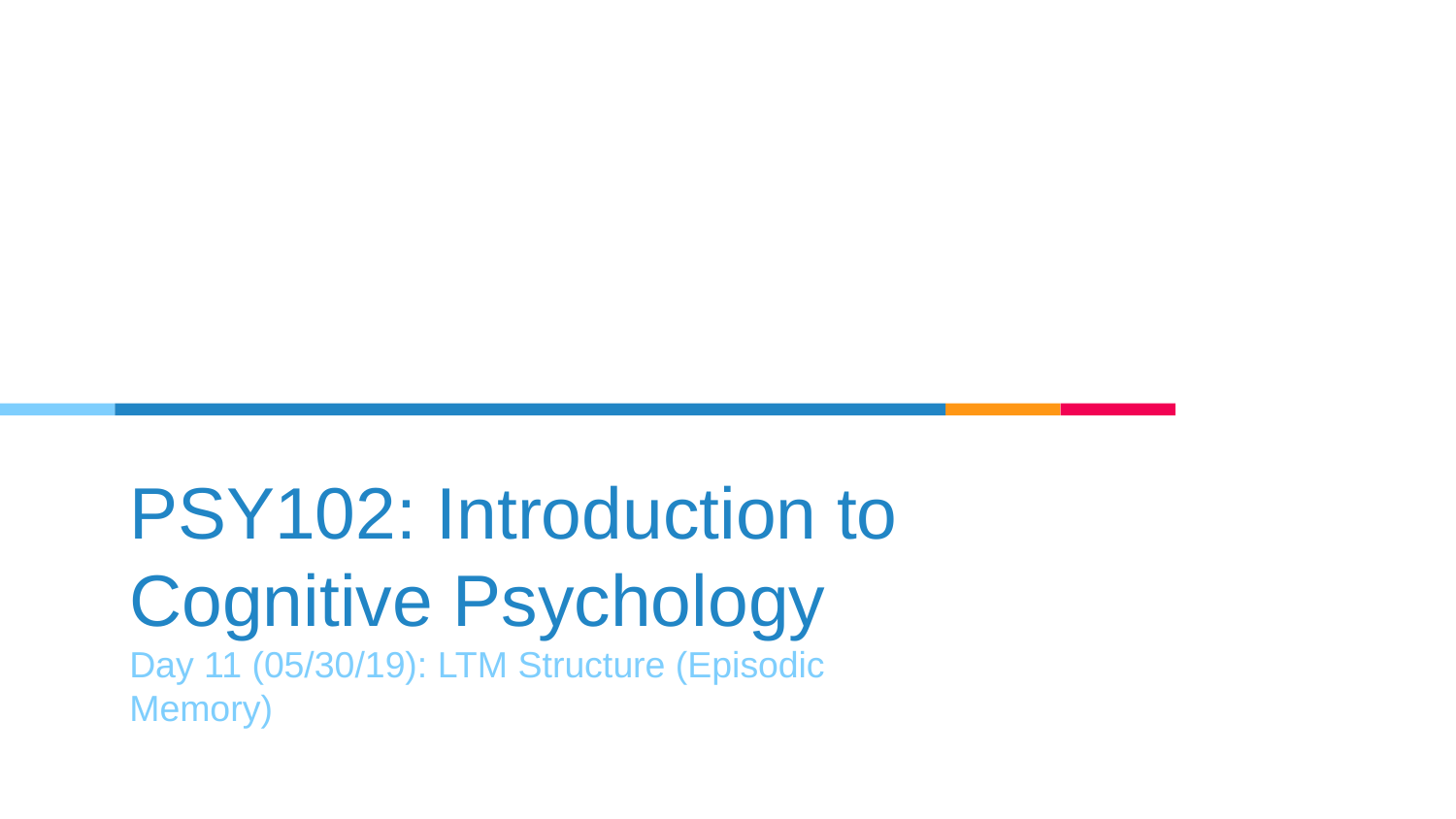

# PSY102: Introduction to Cognitive Psychology
Day 11 (05/30/19): LTM Structure (Episodic Memory)